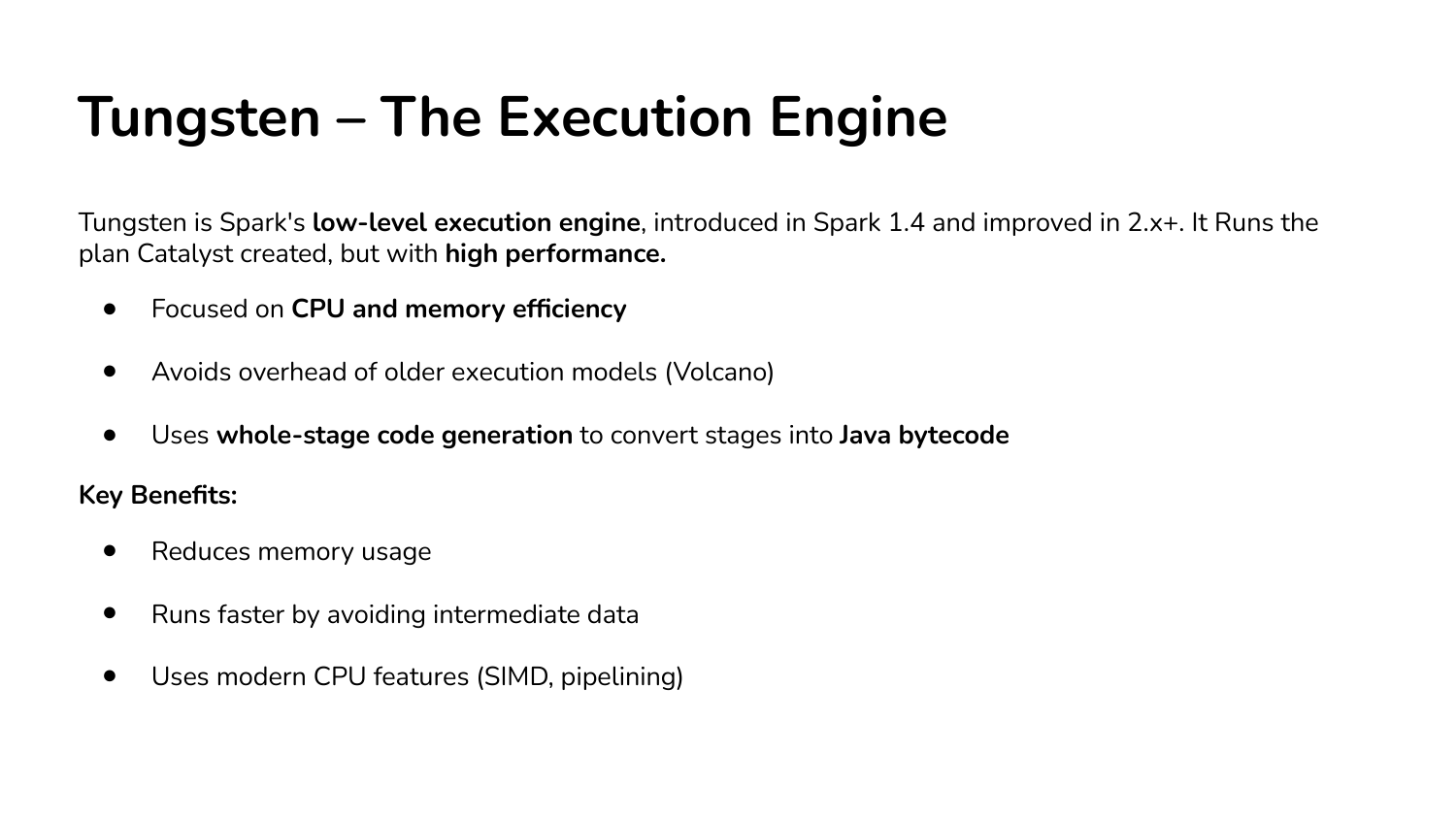

Tungsten – The Execution Engine

Tungsten is Spark's low-level execution engine, introduced in Spark 1.4 and improved in 2.x+. It Runs the plan Catalyst created, but with high performance.
Focused on CPU and memory efficiency
Avoids overhead of older execution models (Volcano)
Uses whole-stage code generation to convert stages into Java bytecode
Key Benefits:
Reduces memory usage
Runs faster by avoiding intermediate data
Uses modern CPU features (SIMD, pipelining)